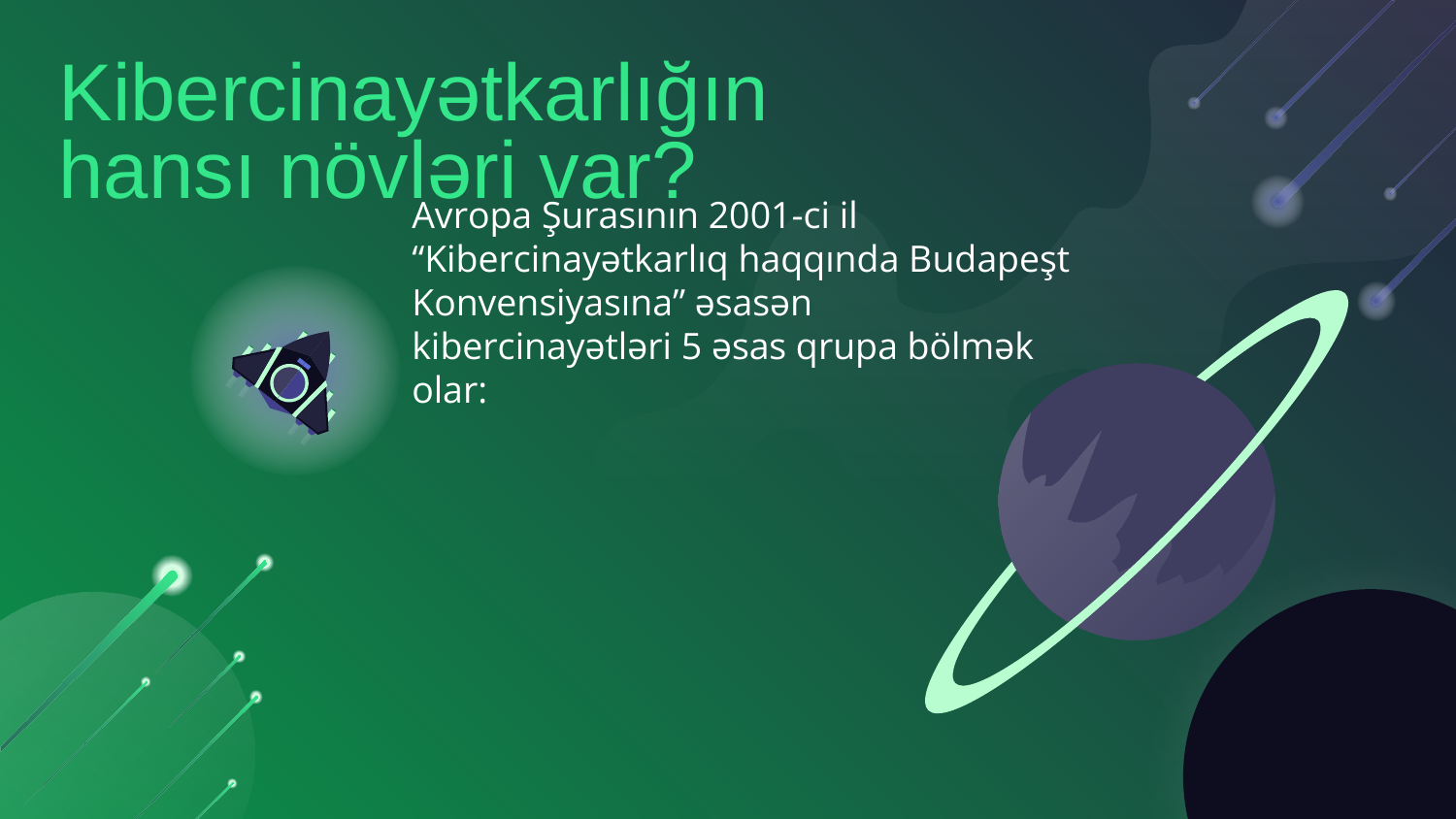

# Kibercinayətkarlığın hansı növləri var?
Avropa Şurasının 2001-ci il “Kibercinayətkarlıq haqqında Budapeşt Konvensiyasına” əsasən kibercinayətləri 5 əsas qrupa bölmək olar: